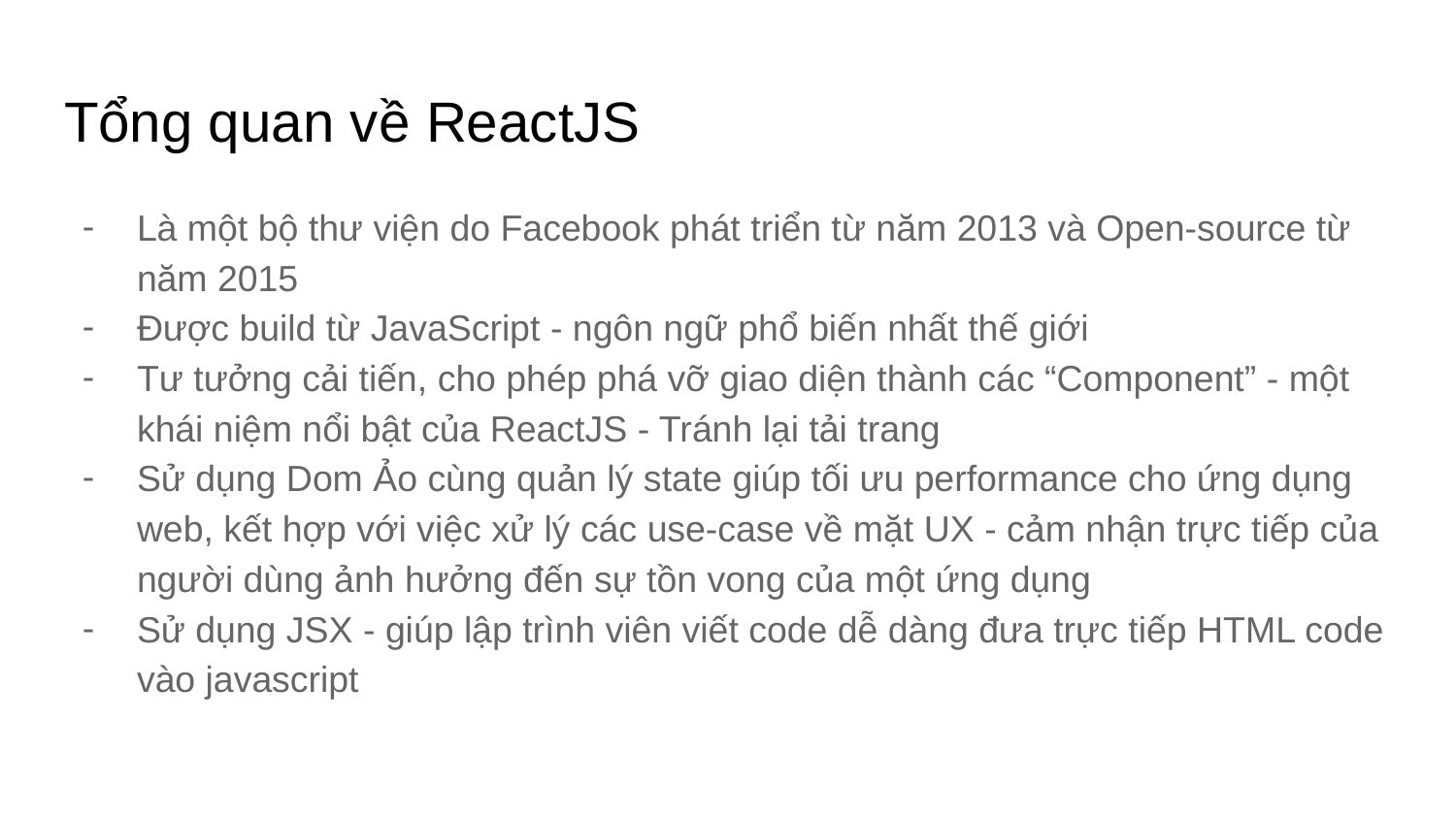

# Tổng quan về ReactJS
Là một bộ thư viện do Facebook phát triển từ năm 2013 và Open-source từ năm 2015
Được build từ JavaScript - ngôn ngữ phổ biến nhất thế giới
Tư tưởng cải tiến, cho phép phá vỡ giao diện thành các “Component” - một khái niệm nổi bật của ReactJS - Tránh lại tải trang
Sử dụng Dom Ảo cùng quản lý state giúp tối ưu performance cho ứng dụng web, kết hợp với việc xử lý các use-case về mặt UX - cảm nhận trực tiếp của người dùng ảnh hưởng đến sự tồn vong của một ứng dụng
Sử dụng JSX - giúp lập trình viên viết code dễ dàng đưa trực tiếp HTML code vào javascript